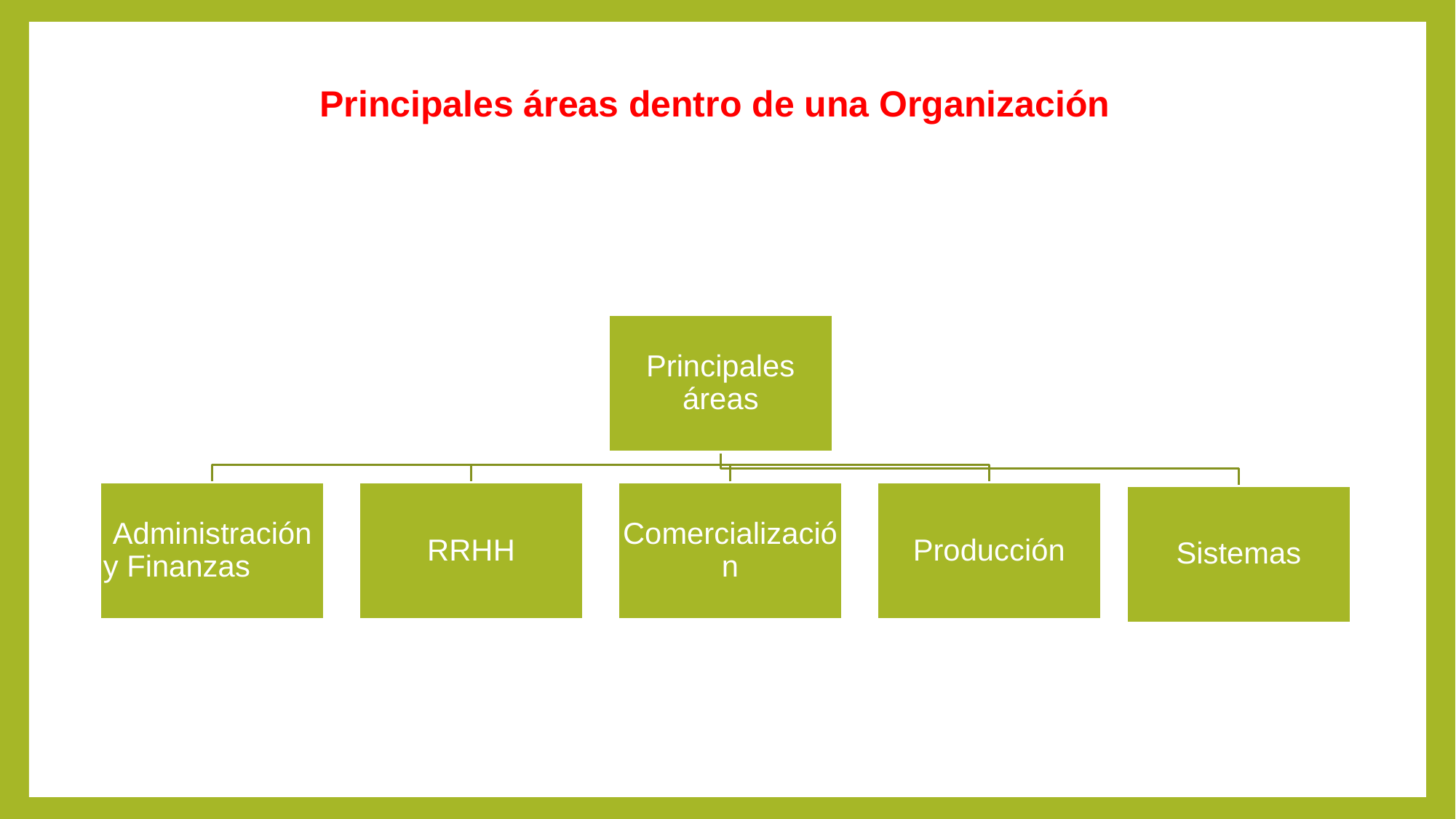

Principales áreas dentro de una Organización
Principales áreas
Administración y Finanzas
RRHH
Comercialización
Producción
Sistemas